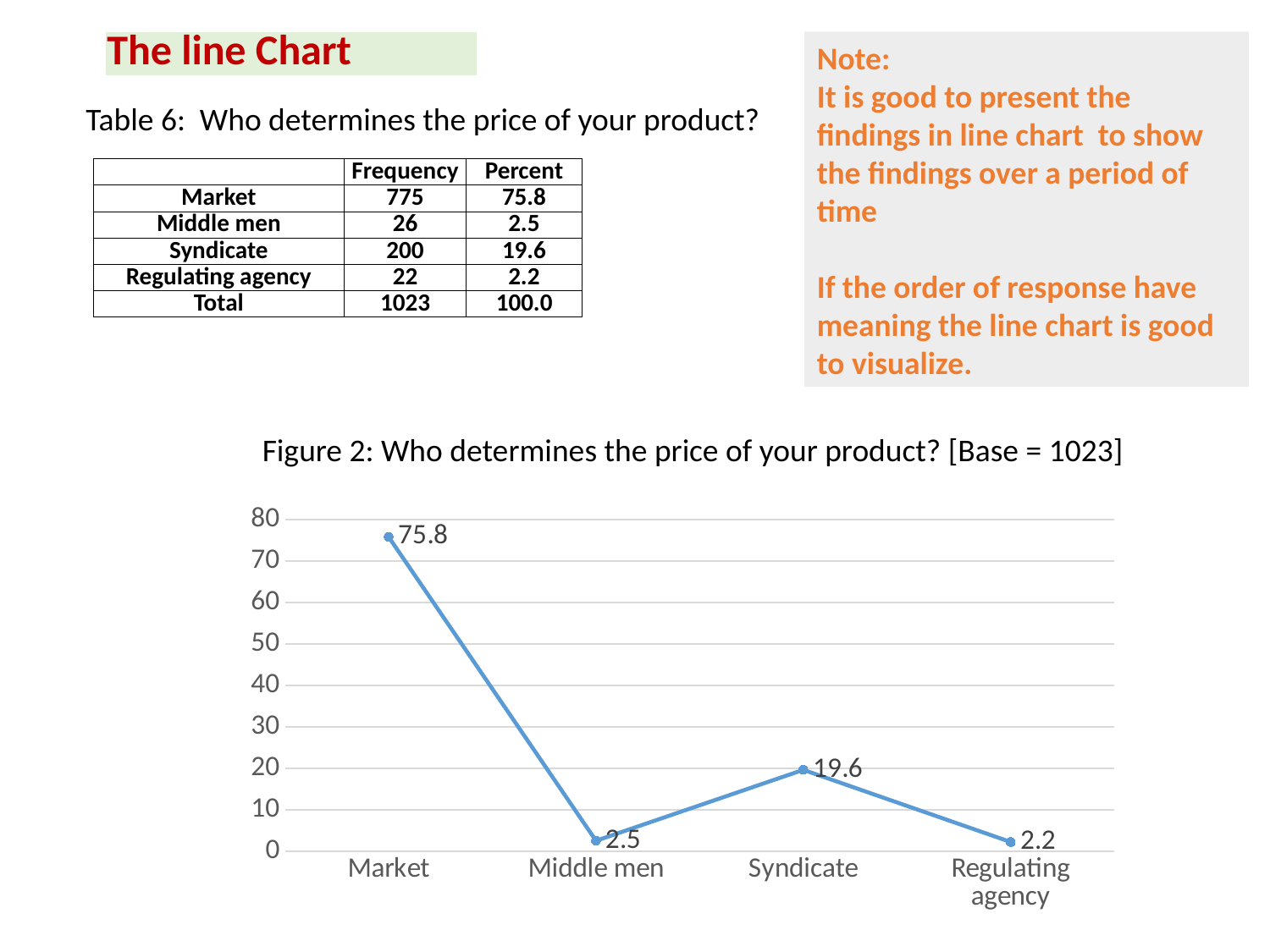

| The line Chart |
| --- |
Note:
It is good to present the findings in line chart  to show the findings over a period of time

If the order of response have meaning the line chart is good to visualize.
| Table 6: Who determines the price of your product? |
| --- |
|  | Frequency | Percent |
| --- | --- | --- |
| Market | 775 | 75.8 |
| Middle men | 26 | 2.5 |
| Syndicate | 200 | 19.6 |
| Regulating agency | 22 | 2.2 |
| Total | 1023 | 100.0 |
| Figure 2: Who determines the price of your product? [Base = 1023] |
| --- |

### Chart

| Category |  |
|---|---|
| Market | 75.8 |
| Middle men | 2.5 |
| Syndicate | 19.6 |
| Regulating agency | 2.2 |